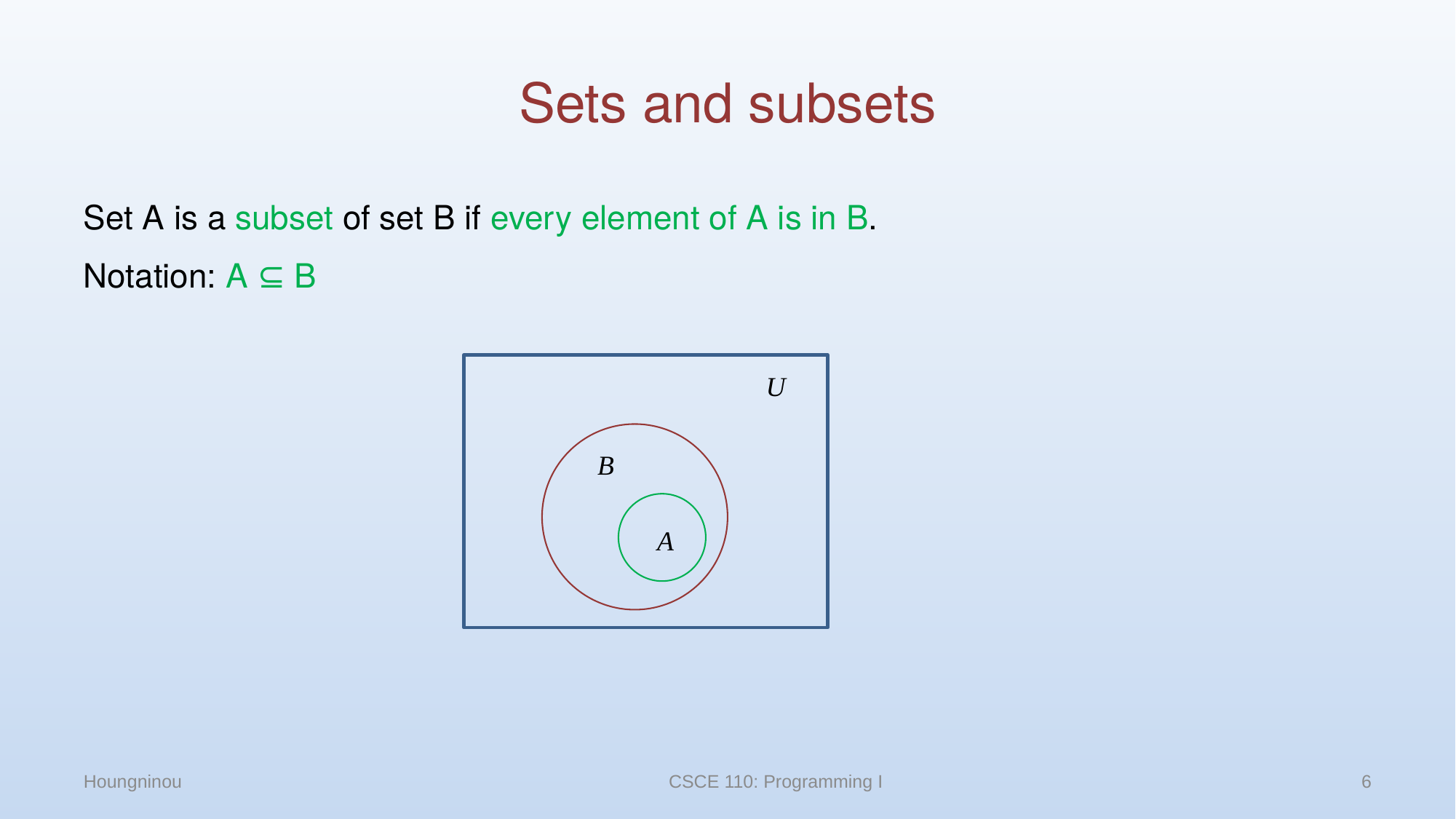

# Sets and subsets
Set A is a subset of set B if every element of A is in B.
Notation: A ⊆ B

U

B

A
Houngninou
CSCE 110: Programming I
6